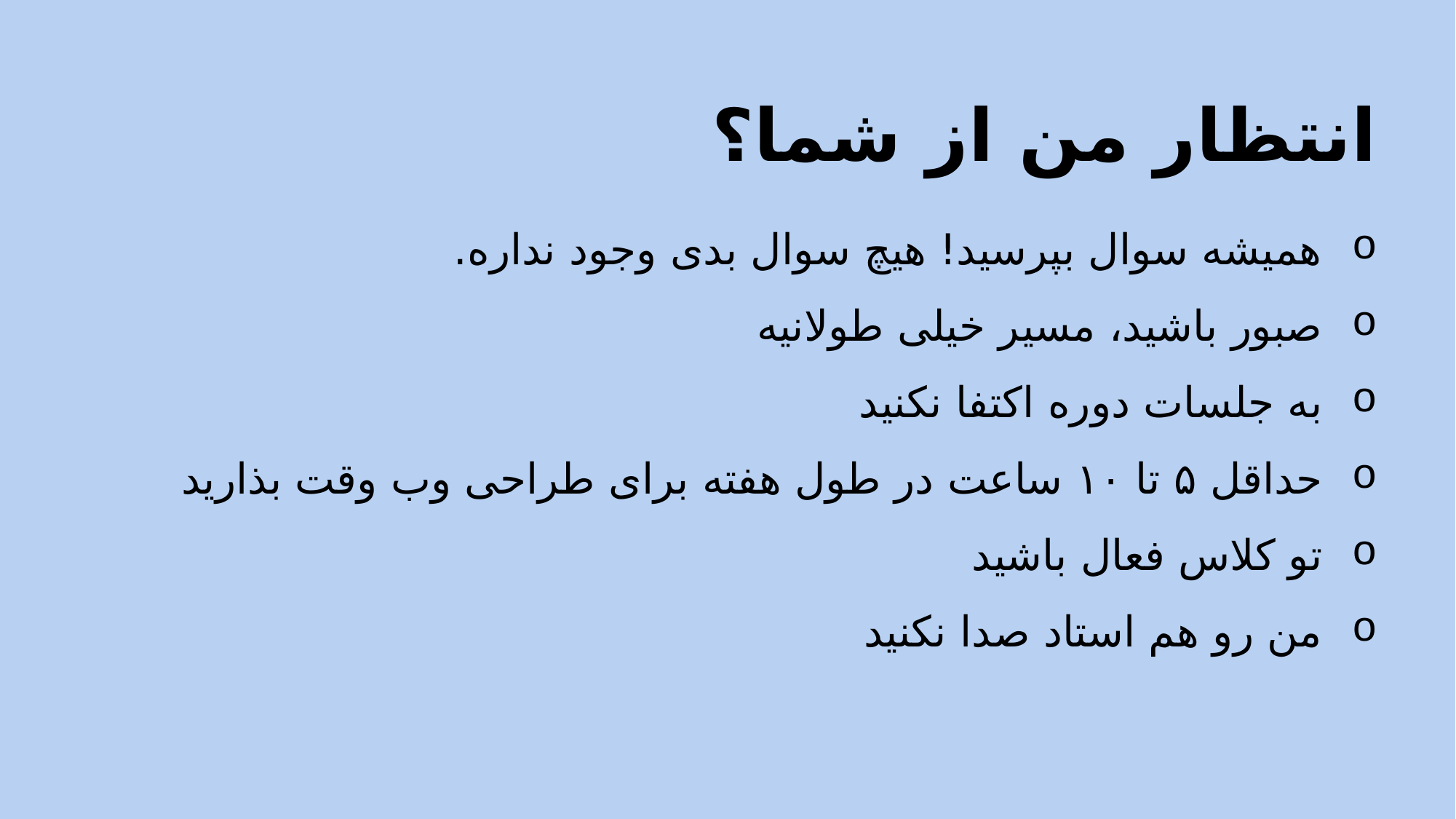

انتظار من از شما؟
همیشه سوال بپرسید! هیچ سوال بدی وجود نداره.
صبور باشید، مسیر خیلی طولانیه
به جلسات دوره اکتفا نکنید
حداقل ۵ تا ۱۰ ساعت در طول هفته برای طراحی وب وقت بذارید
تو کلاس فعال باشید
من رو هم استاد صدا نکنید